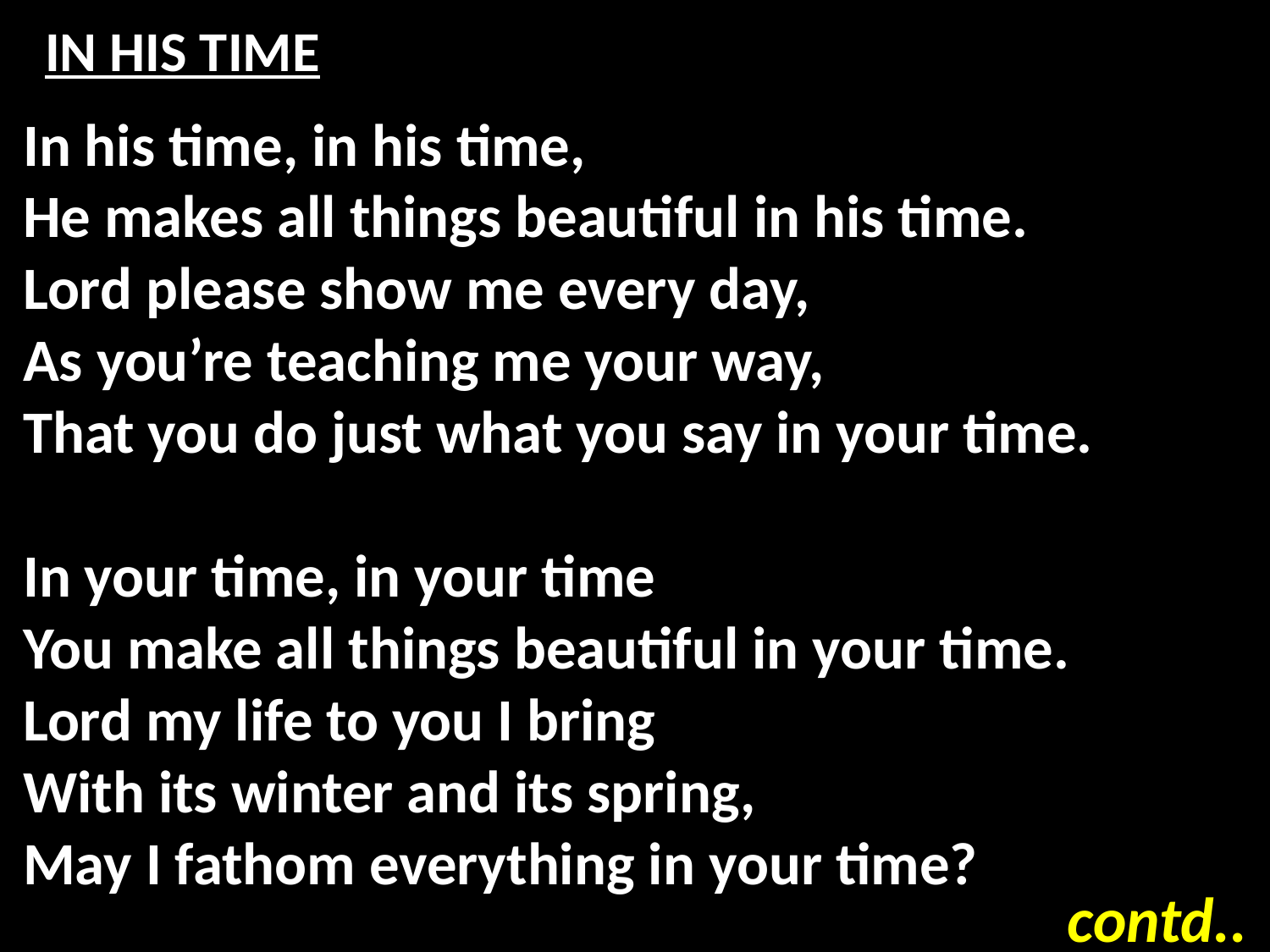

# IN HIS TIME
In his time, in his time,
He makes all things beautiful in his time.
Lord please show me every day,
As you’re teaching me your way,
That you do just what you say in your time.

In your time, in your time
You make all things beautiful in your time.
Lord my life to you I bring
With its winter and its spring,
May I fathom everything in your time?
contd..